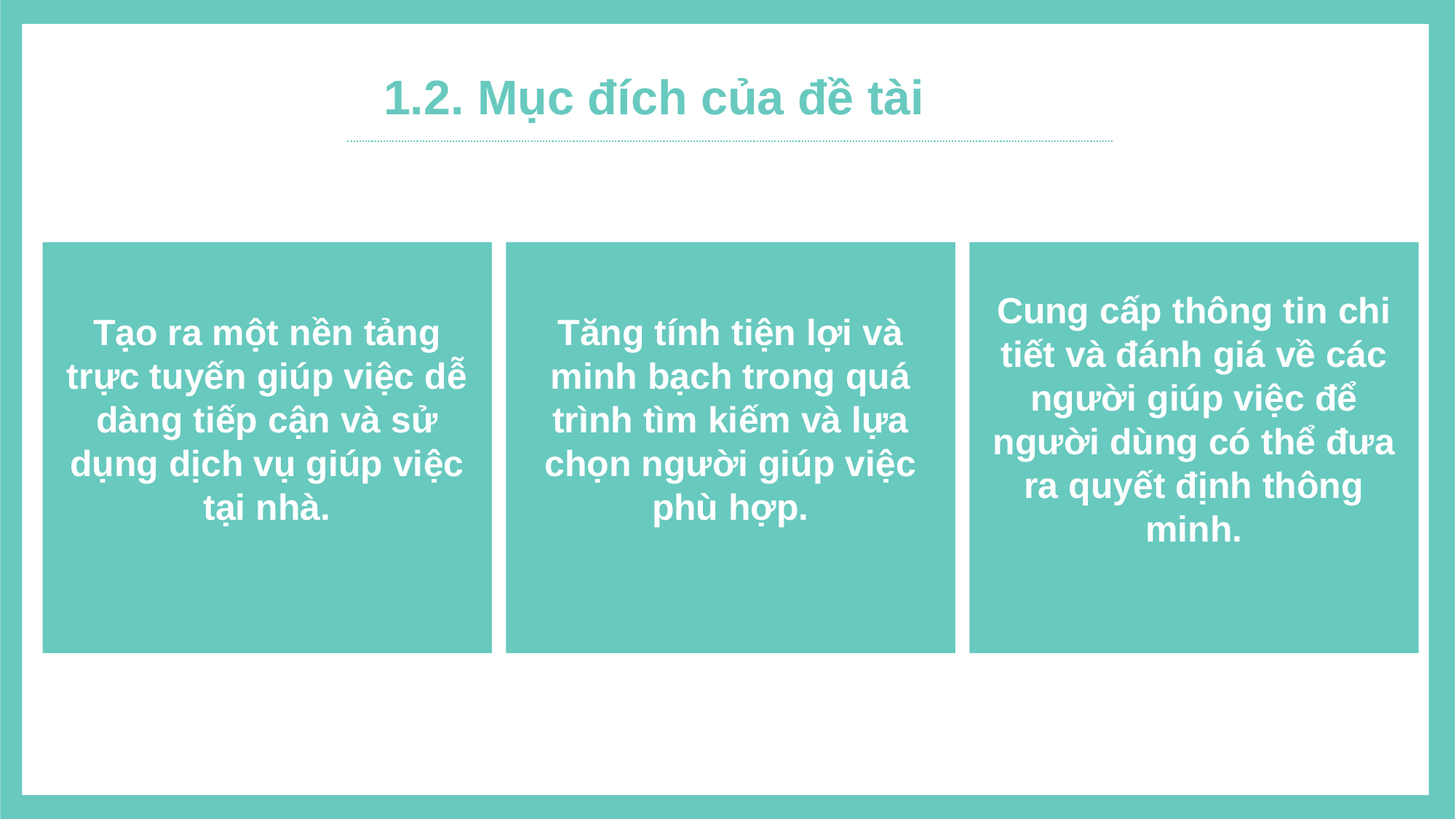

1.2. Mục đích của đề tài
Tạo ra một nền tảng trực tuyến giúp việc dễ dàng tiếp cận và sử dụng dịch vụ giúp việc tại nhà.

Tăng tính tiện lợi và minh bạch trong quá trình tìm kiếm và lựa chọn người giúp việc phù hợp.

Cung cấp thông tin chi tiết và đánh giá về các người giúp việc để người dùng có thể đưa ra quyết định thông minh.